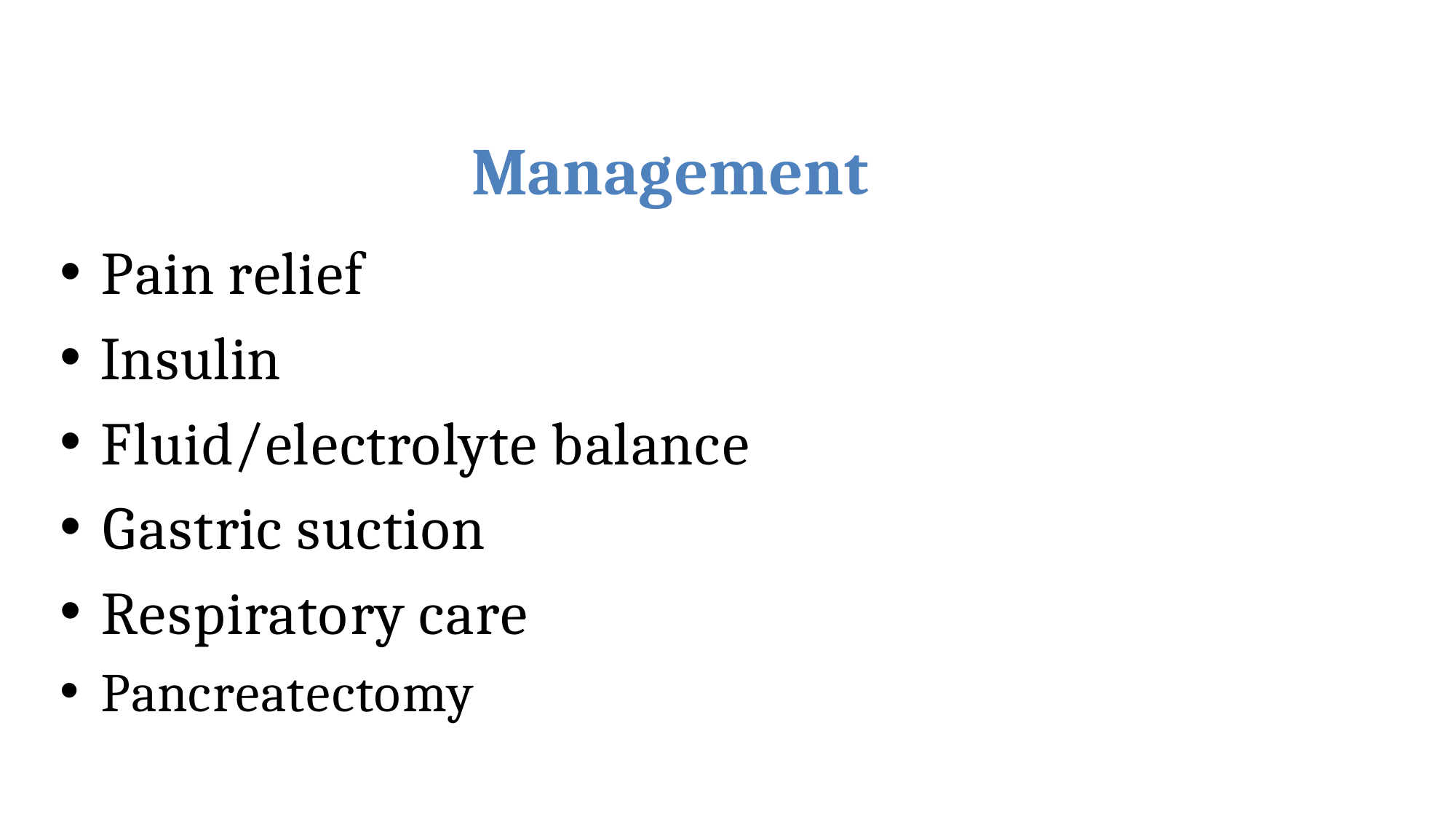

# Management

Pain relief
Insulin
Fluid/electrolyte balance
Gastric suction
Respiratory care
Pancreatectomy